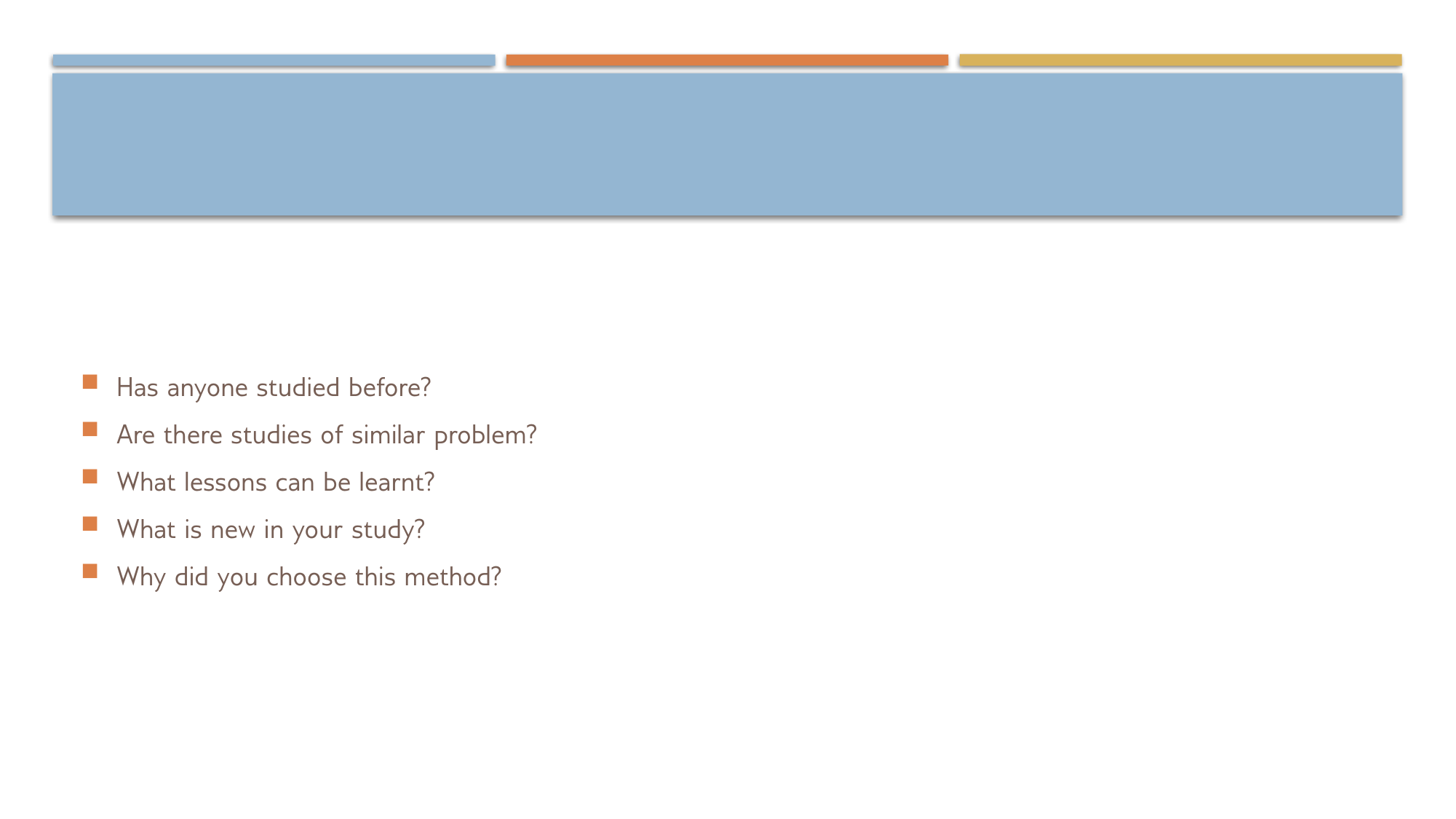

#
Has anyone studied before?
Are there studies of similar problem?
What lessons can be learnt?
What is new in your study?
Why did you choose this method?